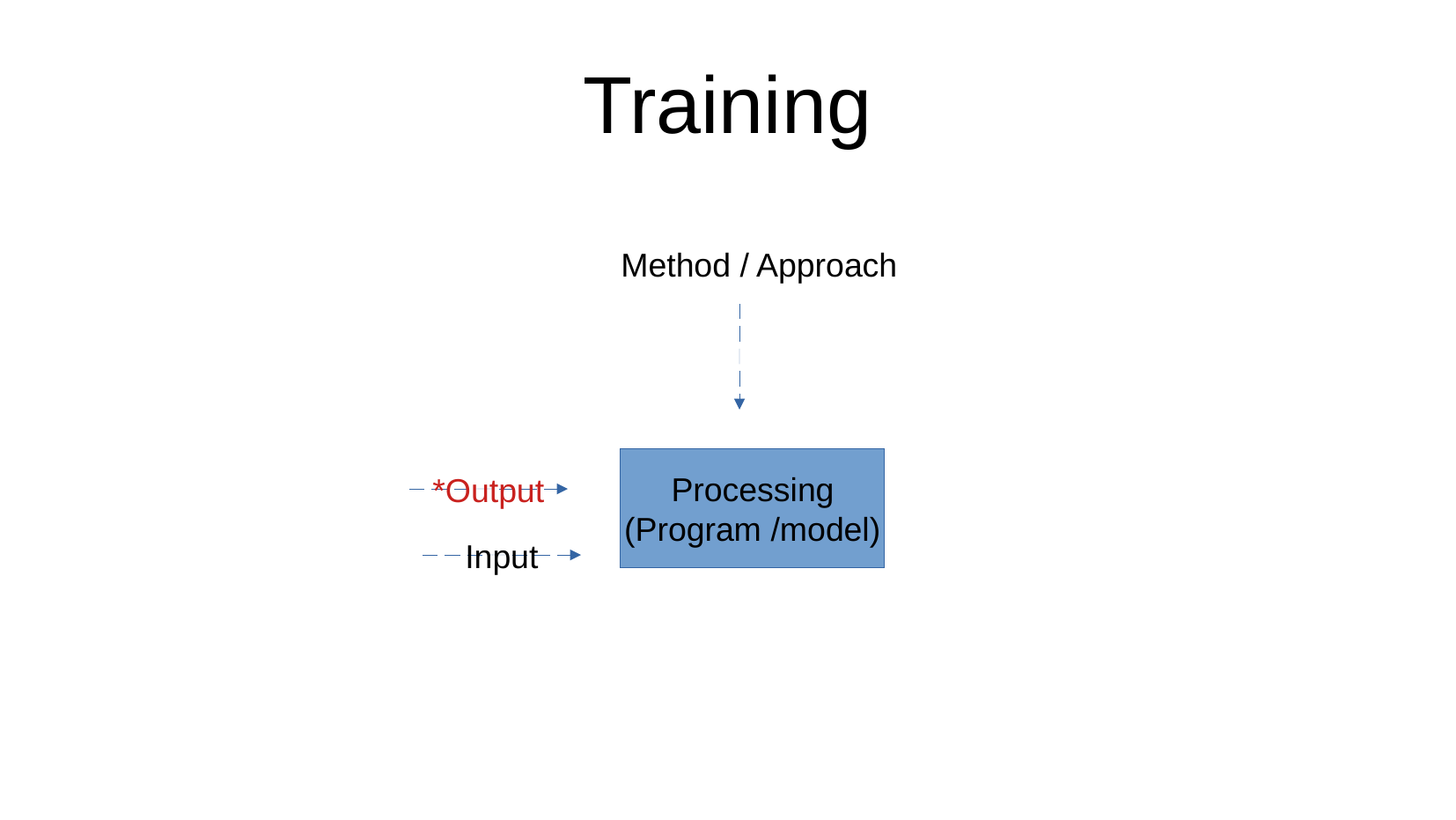

Training
Method / Approach

Processing
(Program /model)
*Output
Input